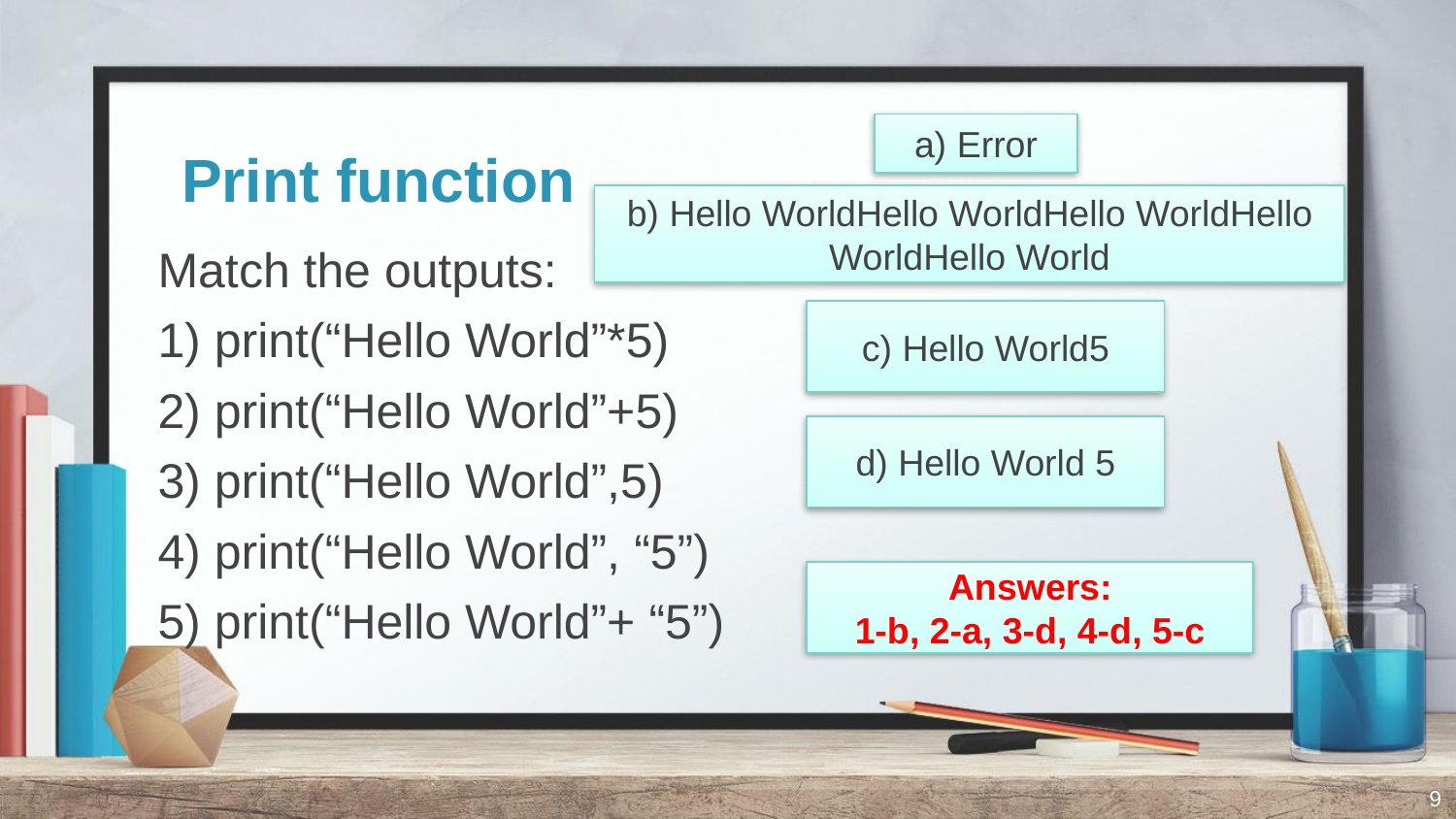

a) Error
# Print function
b) Hello WorldHello WorldHello WorldHello WorldHello World
Match the outputs:
1) print(“Hello World”*5)
2) print(“Hello World”+5)
3) print(“Hello World”,5)
4) print(“Hello World”, “5”)
5) print(“Hello World”+ “5”)

c) Hello World5
d) Hello World 5
Answers:
1-b, 2-a, 3-d, 4-d, 5-c
9